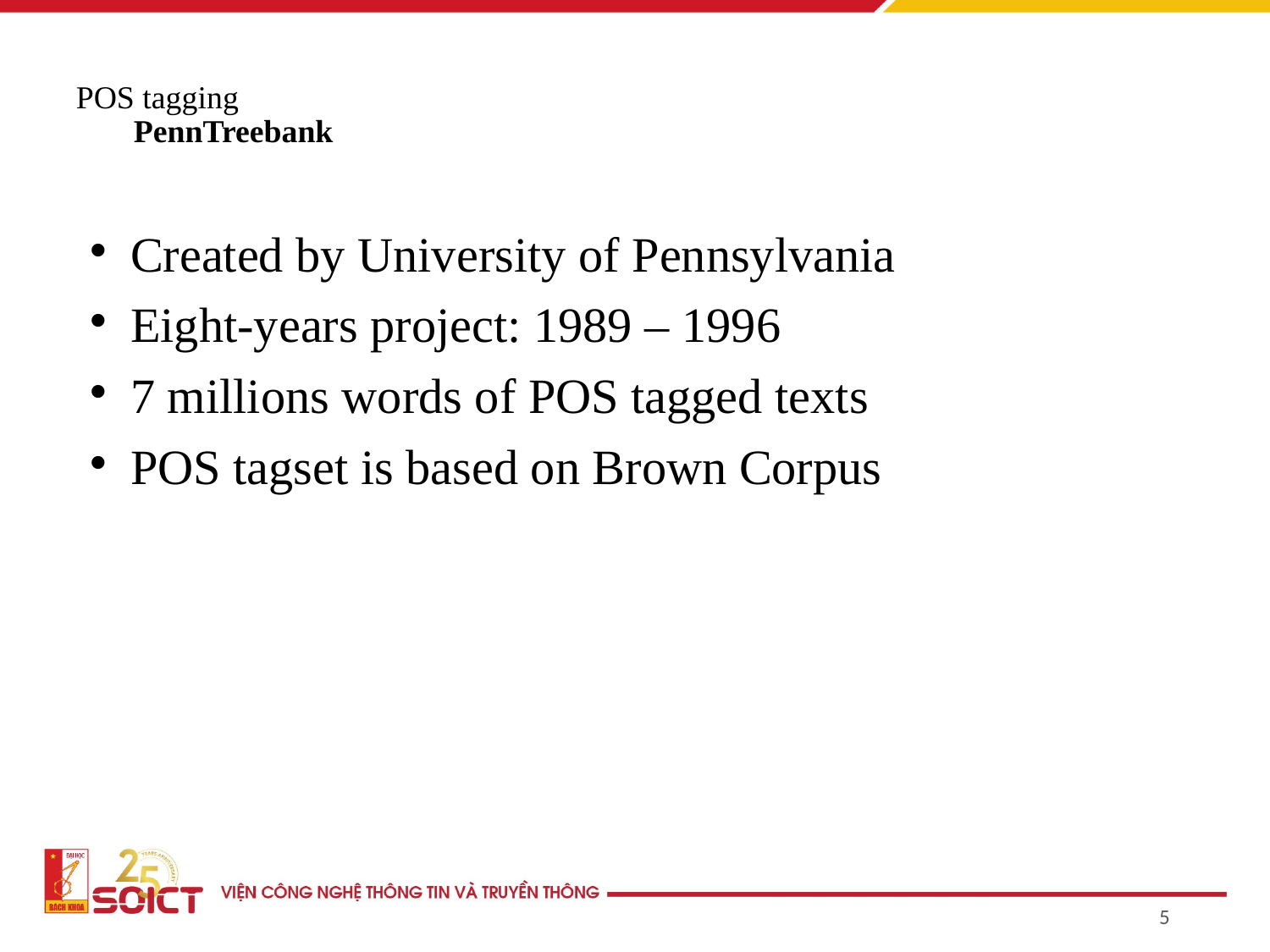

# POS tagging PennTreebank
Created by University of Pennsylvania
Eight-years project: 1989 – 1996
7 millions words of POS tagged texts
POS tagset is based on Brown Corpus
5